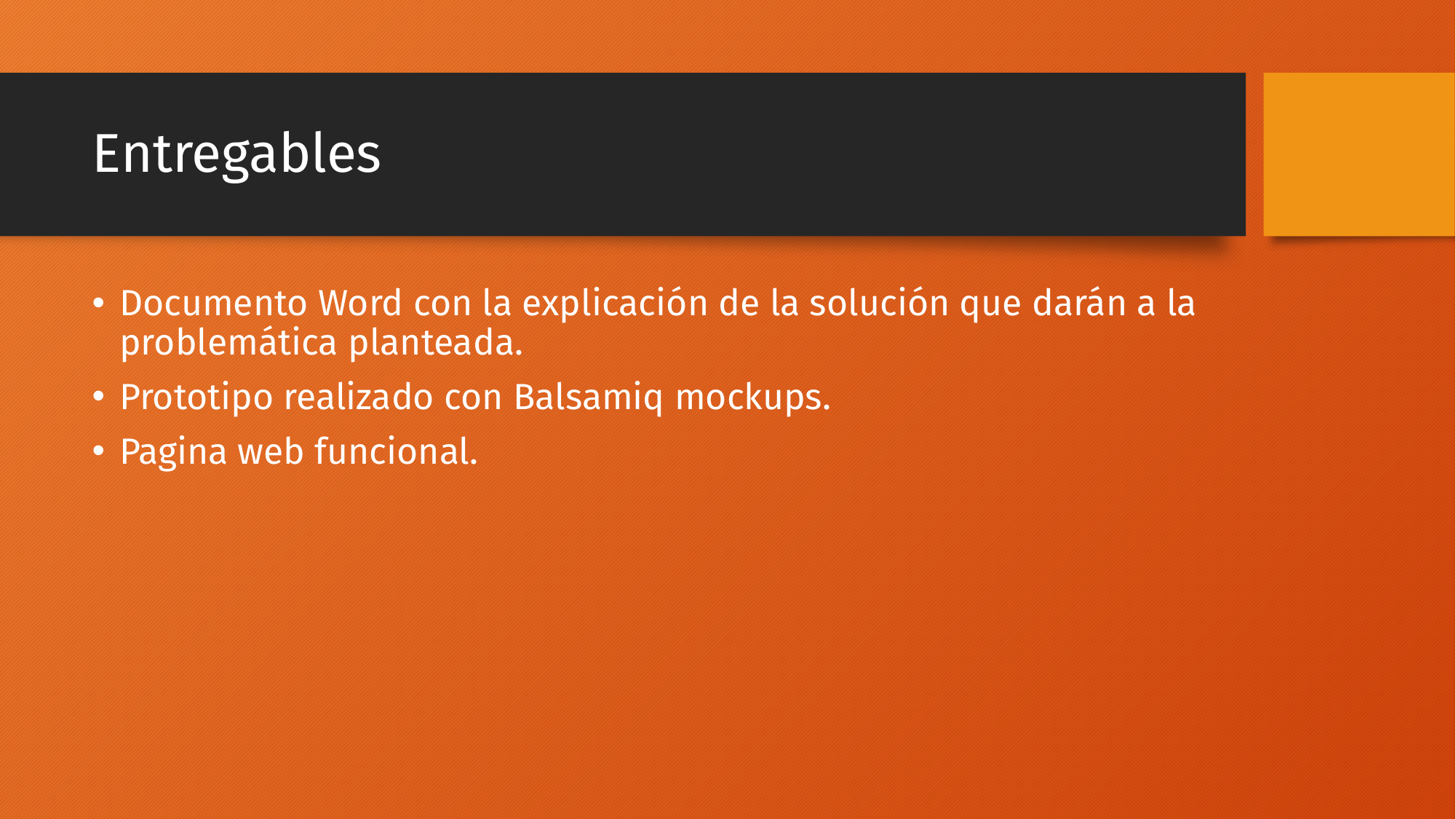

# Entregables
Documento Word con la explicación de la solución que darán a la problemática planteada.
Prototipo realizado con Balsamiq mockups.
Pagina web funcional.